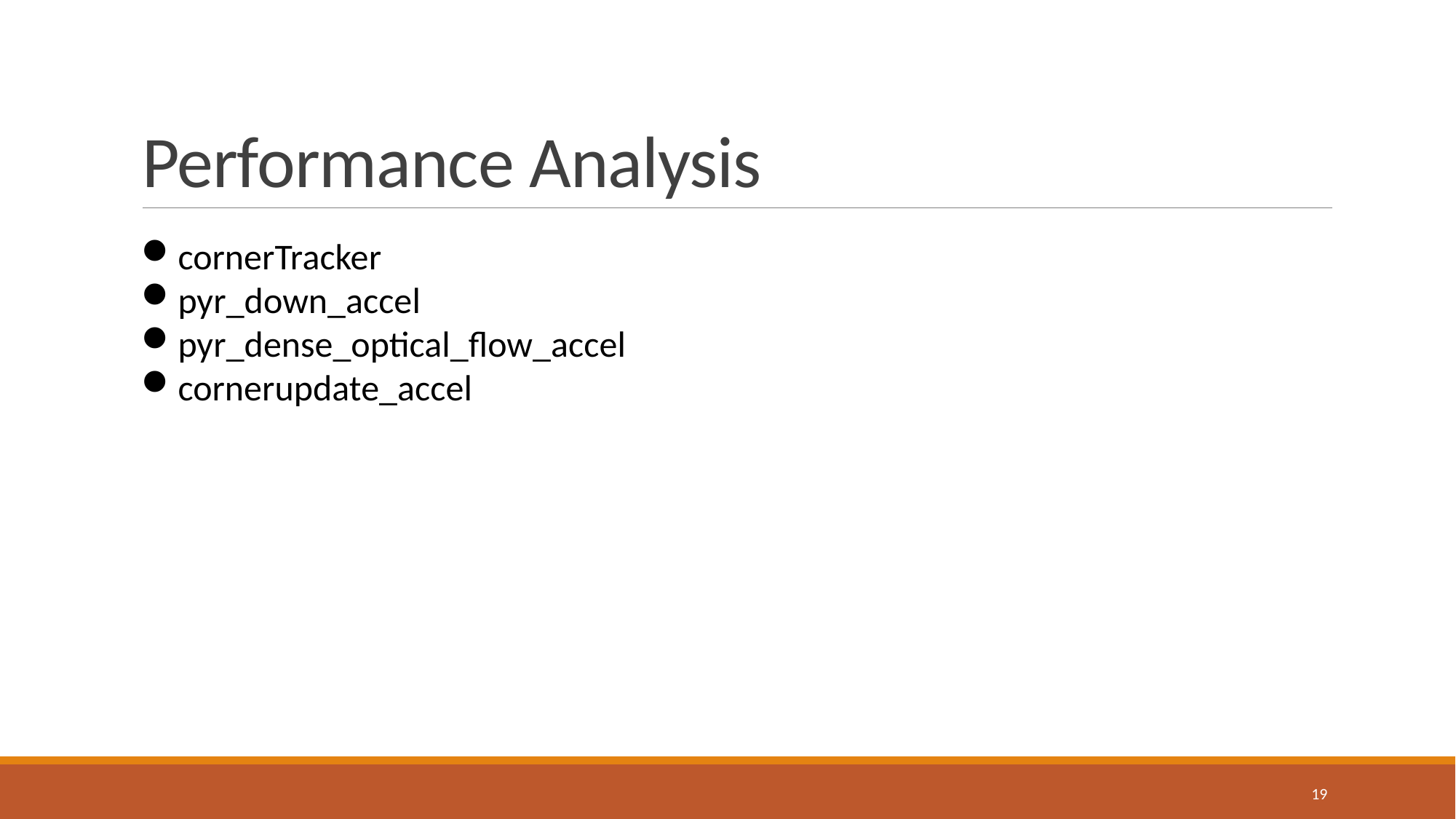

# Performance Analysis
cornerTracker
pyr_down_accel
pyr_dense_optical_flow_accel
cornerupdate_accel
19